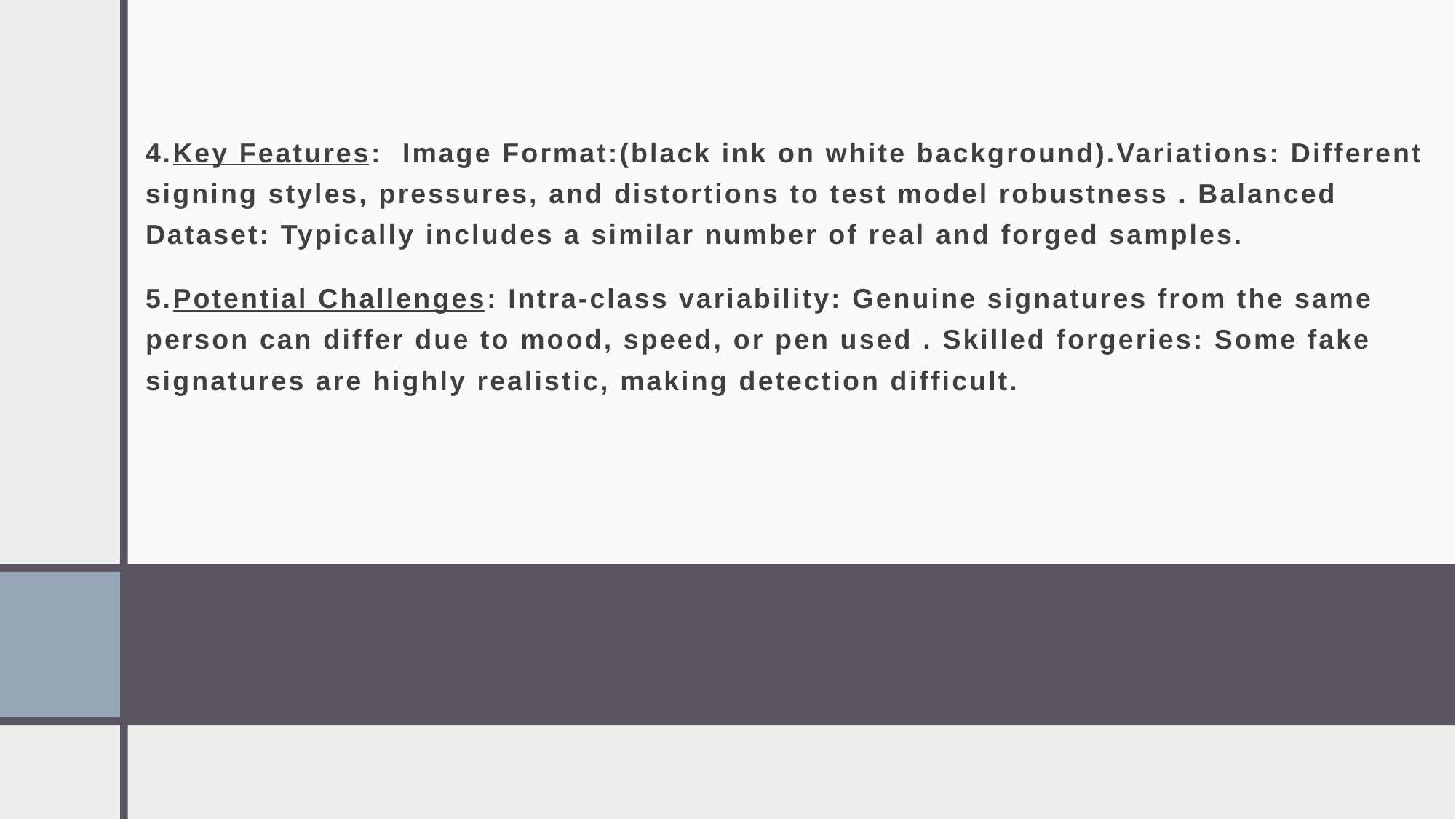

4.Key Features:  Image Format:(black ink on white background).Variations: Different signing styles, pressures, and distortions to test model robustness . Balanced Dataset: Typically includes a similar number of real and forged samples.
5.Potential Challenges: Intra-class variability: Genuine signatures from the same person can differ due to mood, speed, or pen used . Skilled forgeries: Some fake signatures are highly realistic, making detection difficult.